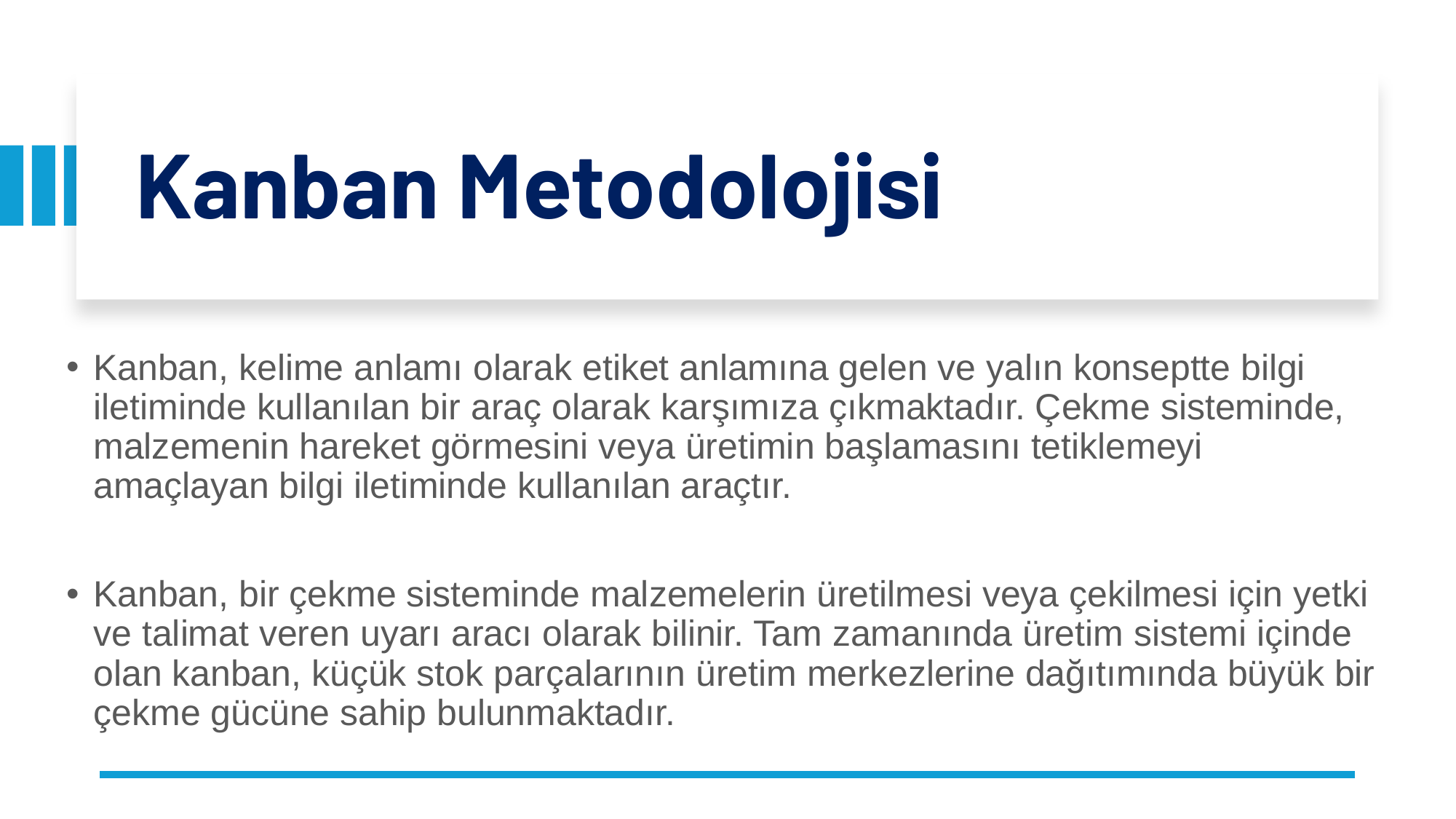

# Kanban Metodolojisi

Kanban, kelime anlamı olarak etiket anlamına gelen ve yalın konseptte bilgi iletiminde kullanılan bir araç olarak karşımıza çıkmaktadır. Çekme sisteminde, malzemenin hareket görmesini veya üretimin başlamasını tetiklemeyi amaçlayan bilgi iletiminde kullanılan araçtır.

Kanban, bir çekme sisteminde malzemelerin üretilmesi veya çekilmesi için yetki ve talimat veren uyarı aracı olarak bilinir. Tam zamanında üretim sistemi içinde olan kanban, küçük stok parçalarının üretim merkezlerine dağıtımında büyük bir çekme gücüne sahip bulunmaktadır.